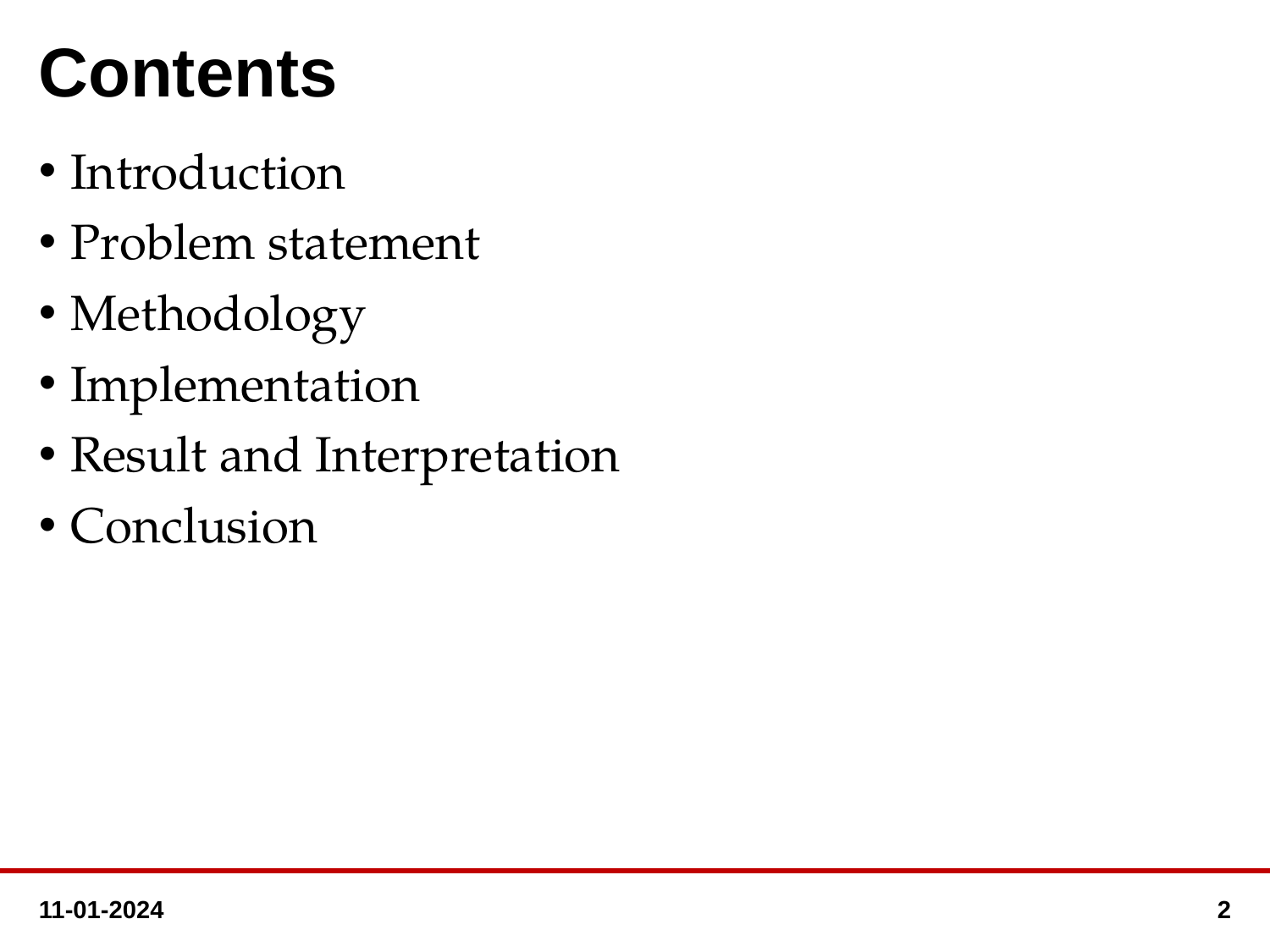

# Contents
Introduction
Problem statement
Methodology
Implementation
Result and Interpretation
Conclusion

11-01-2024
2